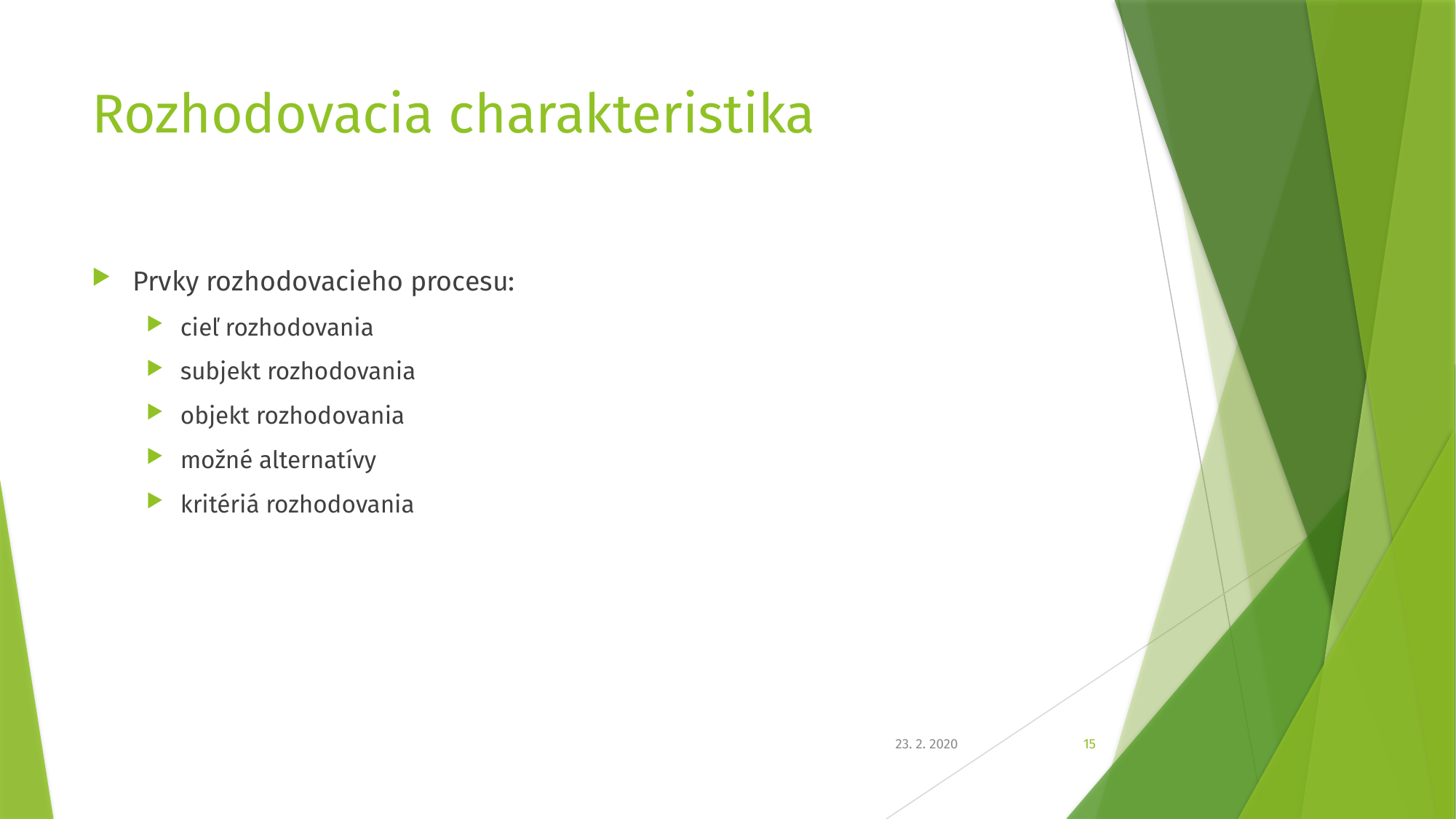

# Rozhodovacia charakteristika
Prvky rozhodovacieho procesu:
cieľ rozhodovania
subjekt rozhodovania
objekt rozhodovania
možné alternatívy
kritériá rozhodovania

23. 2. 2020
15